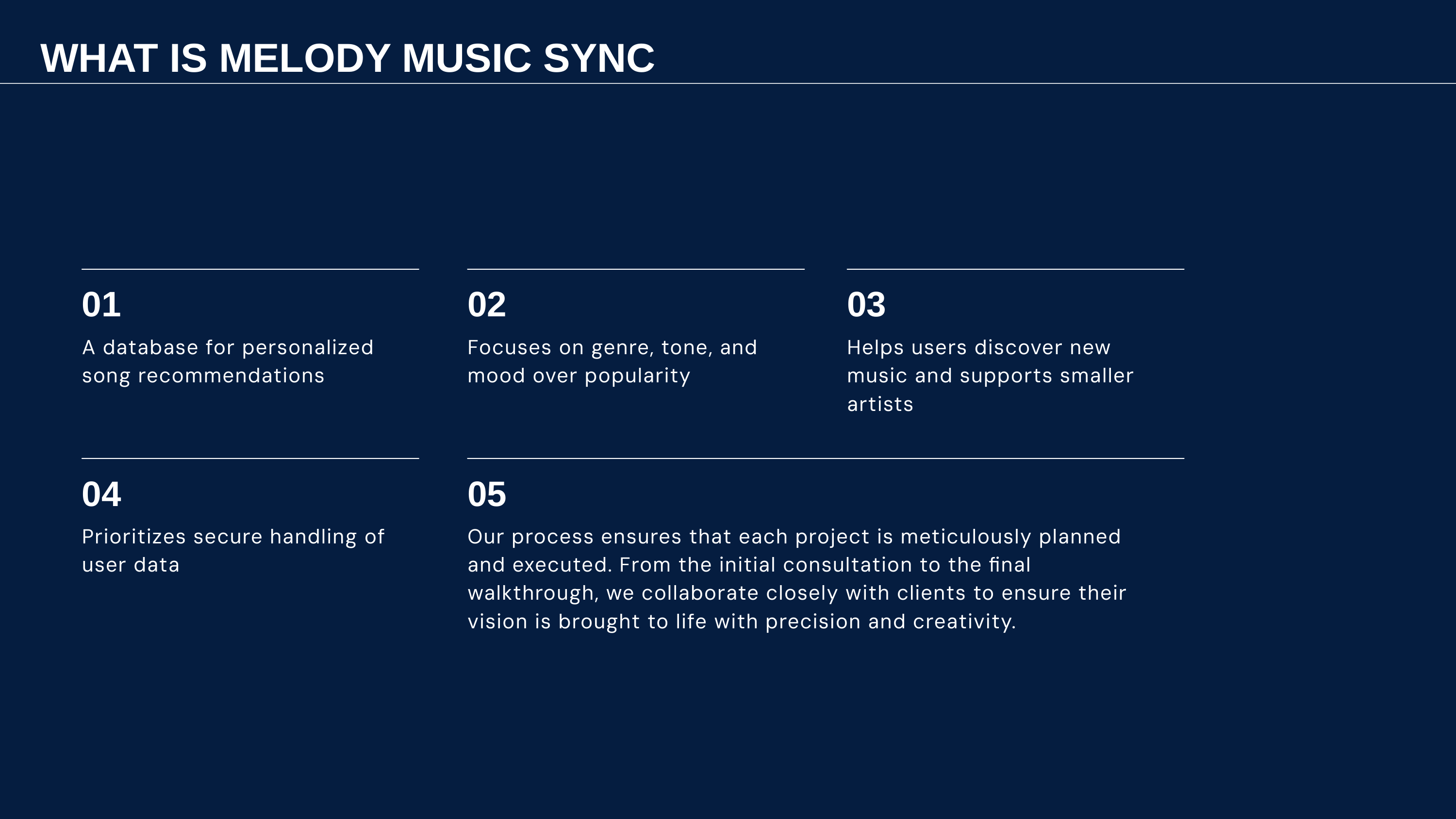

WHAT IS MELODY MUSIC SYNC

01
A database for personalized song recommendations

02
Focuses on genre, tone, and mood over popularity

03
Helps users discover new music and supports smaller artists

04
Prioritizes secure handling of user data

05
Our process ensures that each project is meticulously planned and executed. From the initial consultation to the final walkthrough, we collaborate closely with clients to ensure their vision is brought to life with precision and creativity.